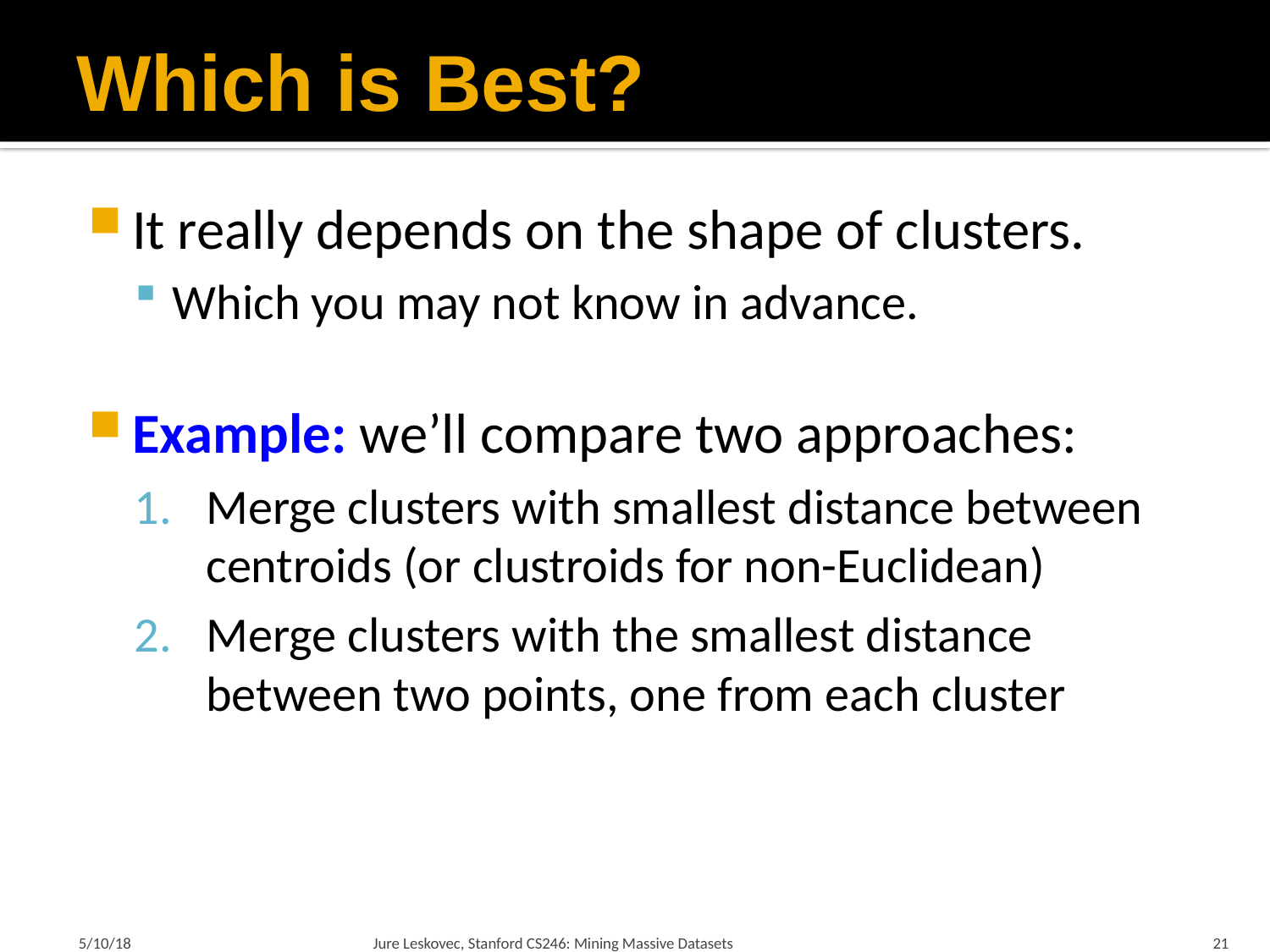

# Which is Best?
It really depends on the shape of clusters.
Which you may not know in advance.

Example: we’ll compare two approaches:
Merge clusters with smallest distance between centroids (or clustroids for non-Euclidean)
Merge clusters with the smallest distance between two points, one from each cluster
5/10/18
Jure Leskovec, Stanford CS246: Mining Massive Datasets
21